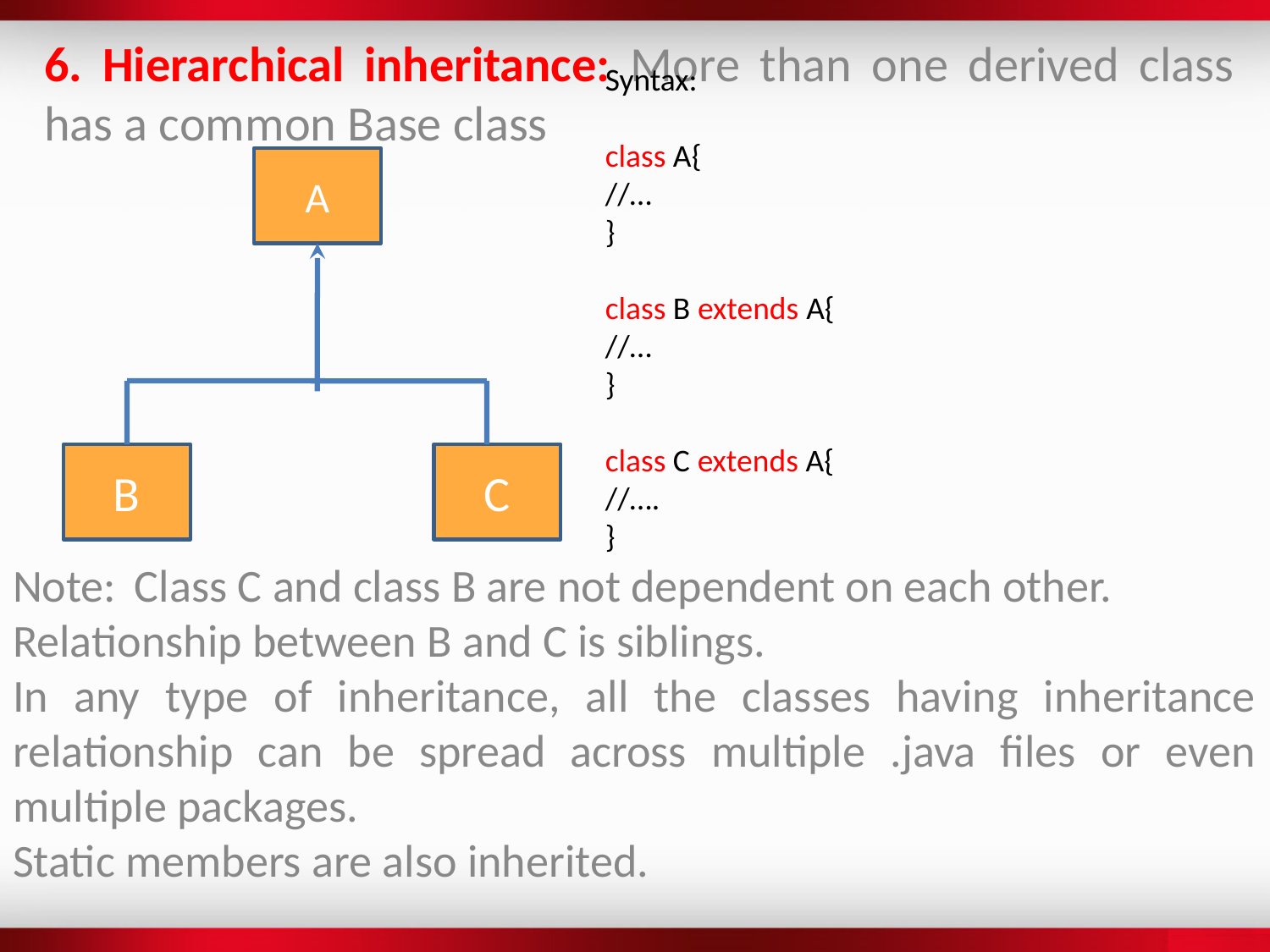

6. Hierarchical inheritance: More than one derived class has a common Base class
Syntax:

class A{
//…
}

class B extends A{
//…
}

class C extends A{
//….
}
A
B
C
Note:  Class C and class B are not dependent on each other.
Relationship between B and C is siblings.
In any type of inheritance, all the classes having inheritance relationship can be spread across multiple .java files or even multiple packages.
Static members are also inherited.